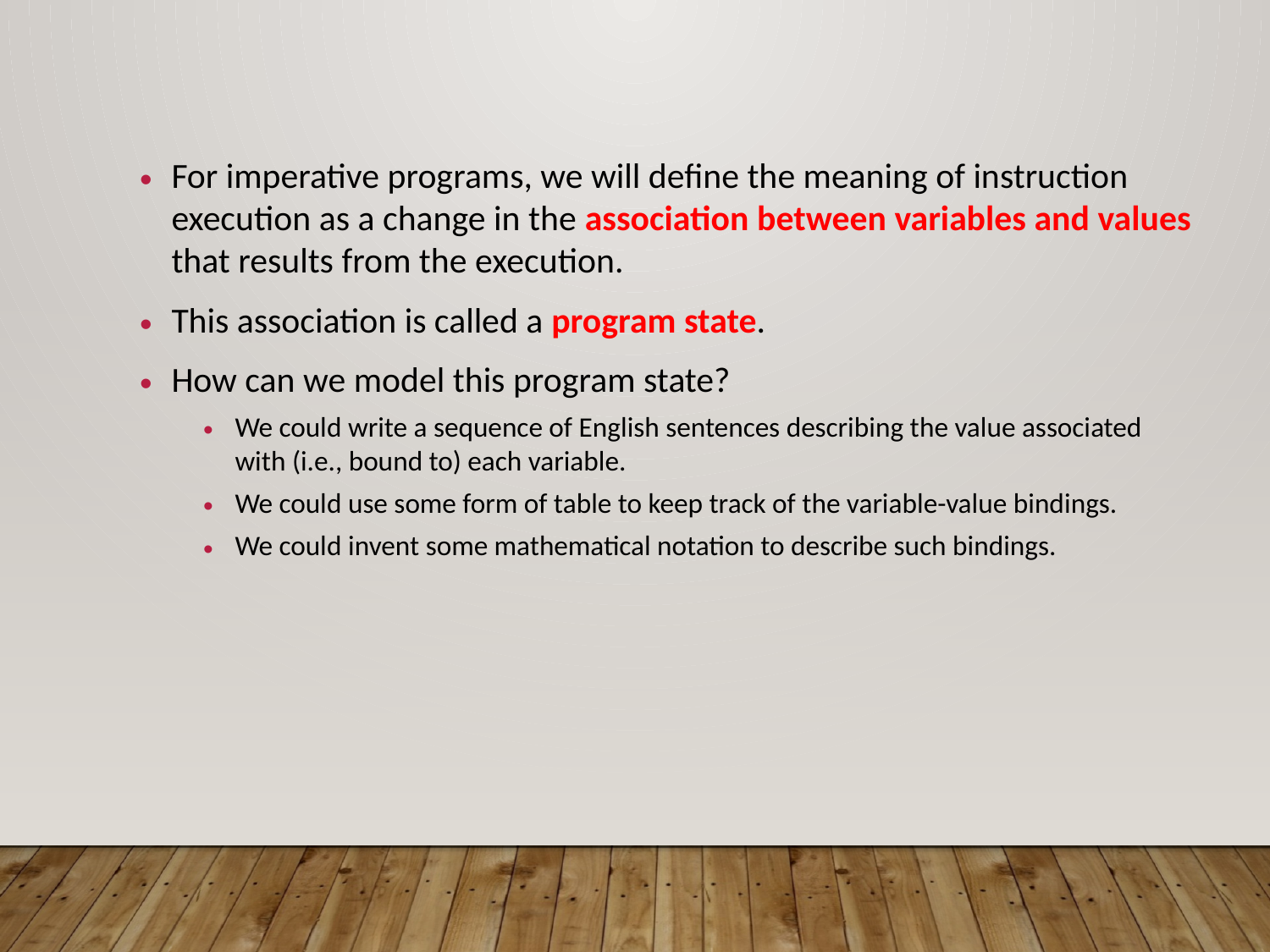

For imperative programs, we will define the meaning of instruction execution as a change in the association between variables and values that results from the execution.
This association is called a program state.
How can we model this program state?
We could write a sequence of English sentences describing the value associated with (i.e., bound to) each variable.
We could use some form of table to keep track of the variable-value bindings.
We could invent some mathematical notation to describe such bindings.